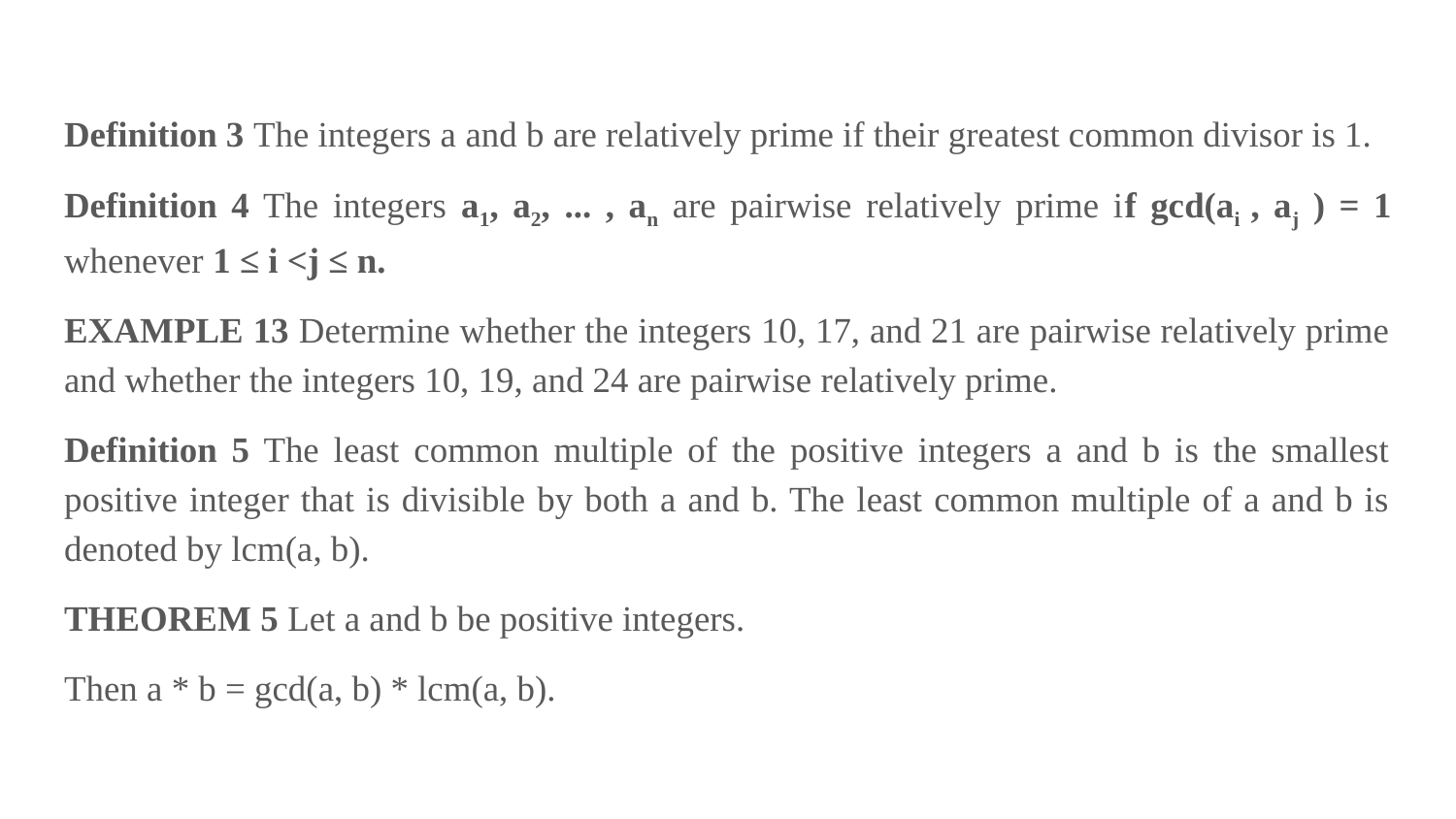

Definition 3 The integers a and b are relatively prime if their greatest common divisor is 1.
Definition 4 The integers a1, a2, ... , an are pairwise relatively prime if gcd(ai , aj ) = 1 whenever 1 ≤ i <j ≤ n.
EXAMPLE 13 Determine whether the integers 10, 17, and 21 are pairwise relatively prime and whether the integers 10, 19, and 24 are pairwise relatively prime.
Definition 5 The least common multiple of the positive integers a and b is the smallest positive integer that is divisible by both a and b. The least common multiple of a and b is denoted by lcm(a, b).
THEOREM 5 Let a and b be positive integers.
Then a * b = gcd(a, b) * lcm(a, b).